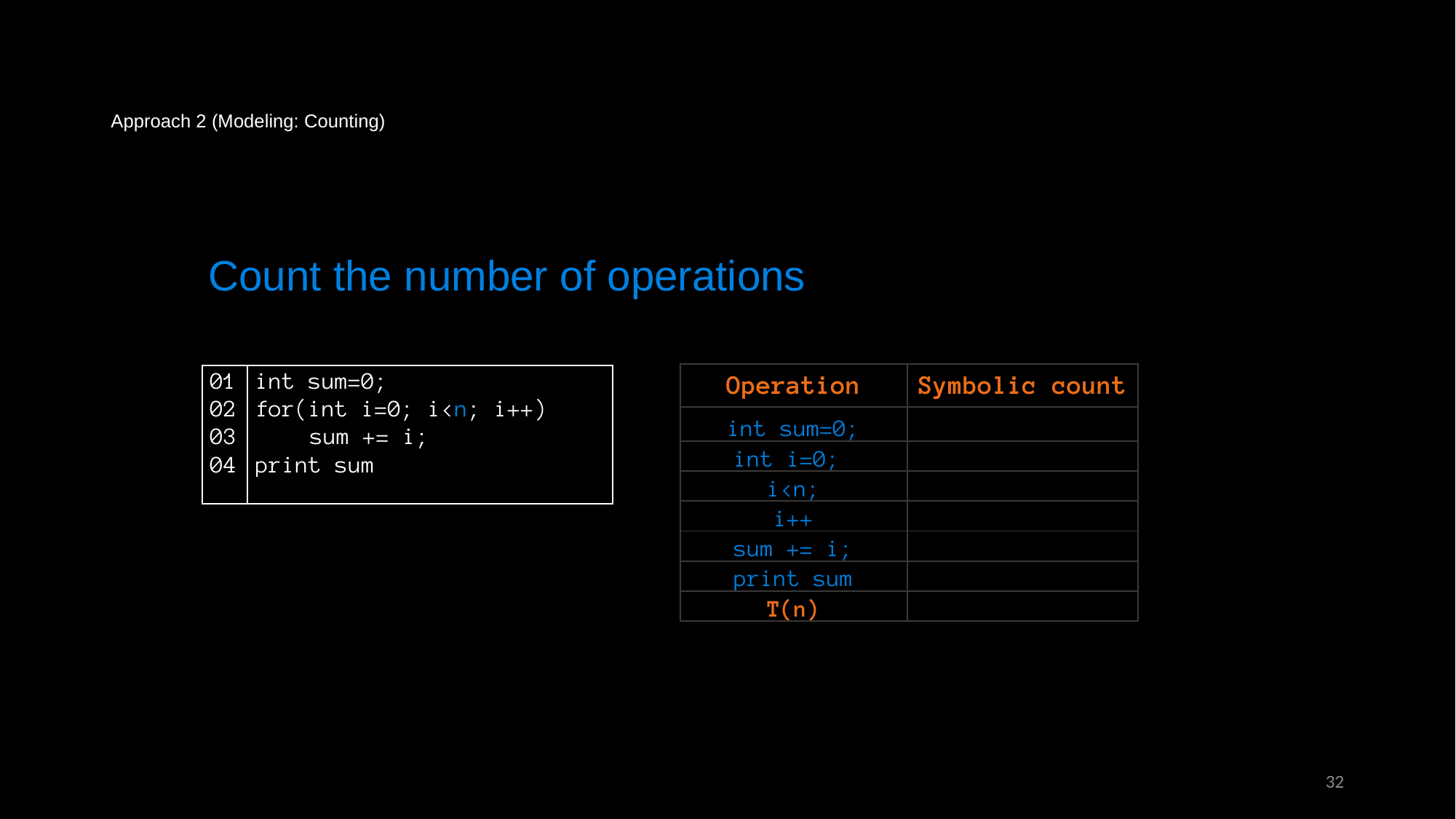

# Approach 2 (Modeling: Counting)
Count the number of operations
| Operation | Symbolic count |
| --- | --- |
| int sum=0; |  |
| int i=0; |  |
| i<n; |  |
| i++ |  |
| sum += i; |  |
| print sum |  |
| T(n) |  |
| int sum=0; for(int i=0; i<n; i++) sum += i; print sum |
| --- |
| 01 02 03 04 |
| --- |
32